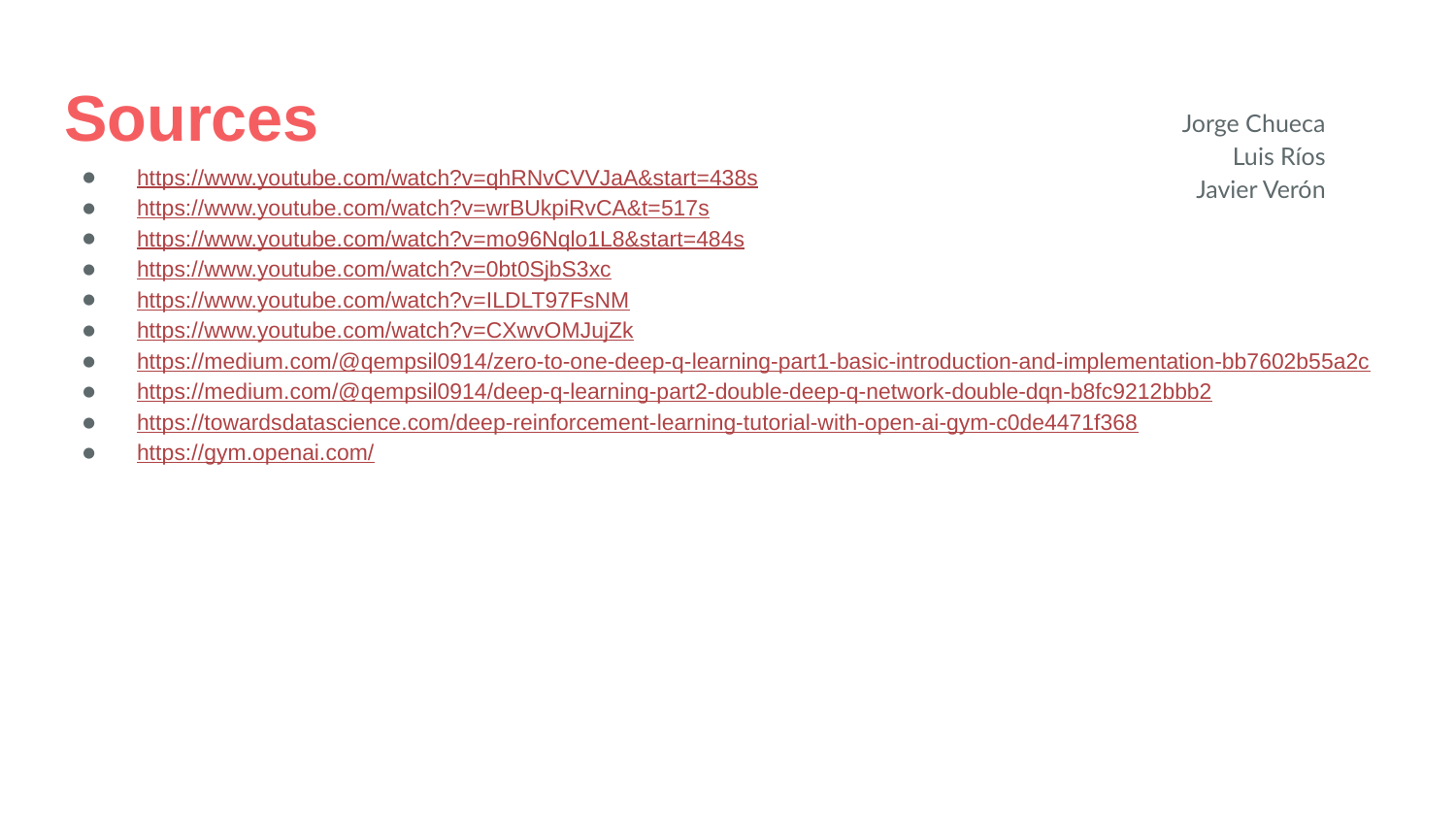

Sources
Jorge Chueca
Luis Ríos
Javier Verón
https://www.youtube.com/watch?v=qhRNvCVVJaA&start=438s
https://www.youtube.com/watch?v=wrBUkpiRvCA&t=517s
https://www.youtube.com/watch?v=mo96Nqlo1L8&start=484s
https://www.youtube.com/watch?v=0bt0SjbS3xc
https://www.youtube.com/watch?v=ILDLT97FsNM
https://www.youtube.com/watch?v=CXwvOMJujZk
https://medium.com/@qempsil0914/zero-to-one-deep-q-learning-part1-basic-introduction-and-implementation-bb7602b55a2c
https://medium.com/@qempsil0914/deep-q-learning-part2-double-deep-q-network-double-dqn-b8fc9212bbb2
https://towardsdatascience.com/deep-reinforcement-learning-tutorial-with-open-ai-gym-c0de4471f368
https://gym.openai.com/